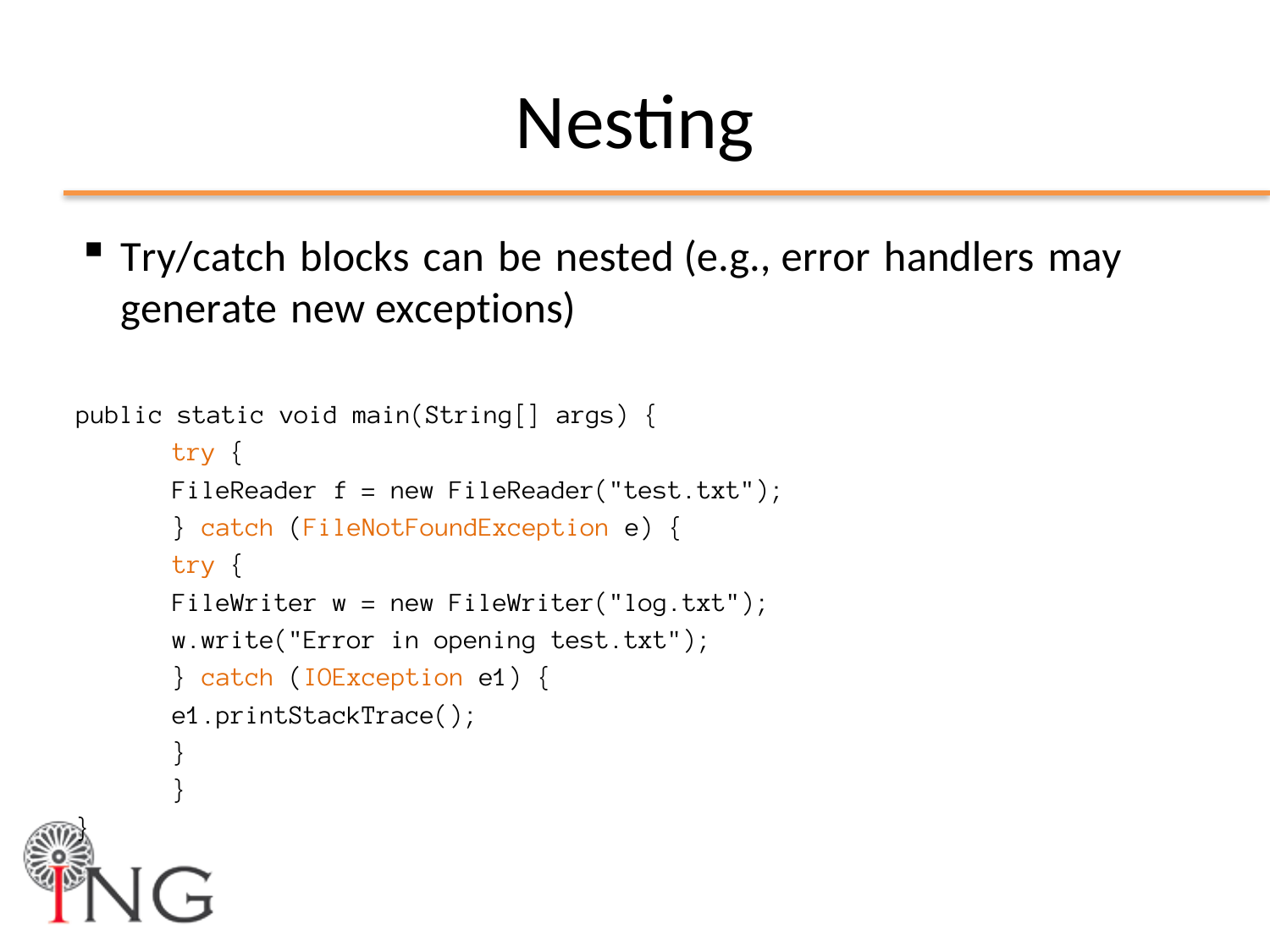

# Nesting
Try/catch blocks can be nested (e.g., error handlers may generate new exceptions)

public static void main(String[] args) {
	try {
		FileReader f = new FileReader("test.txt");
	} catch (FileNotFoundException e) {
		try {
			FileWriter w = new FileWriter("log.txt");
			w.write("Error in opening test.txt");
		} catch (IOException e1) {
			e1.printStackTrace();
		}
	}
}